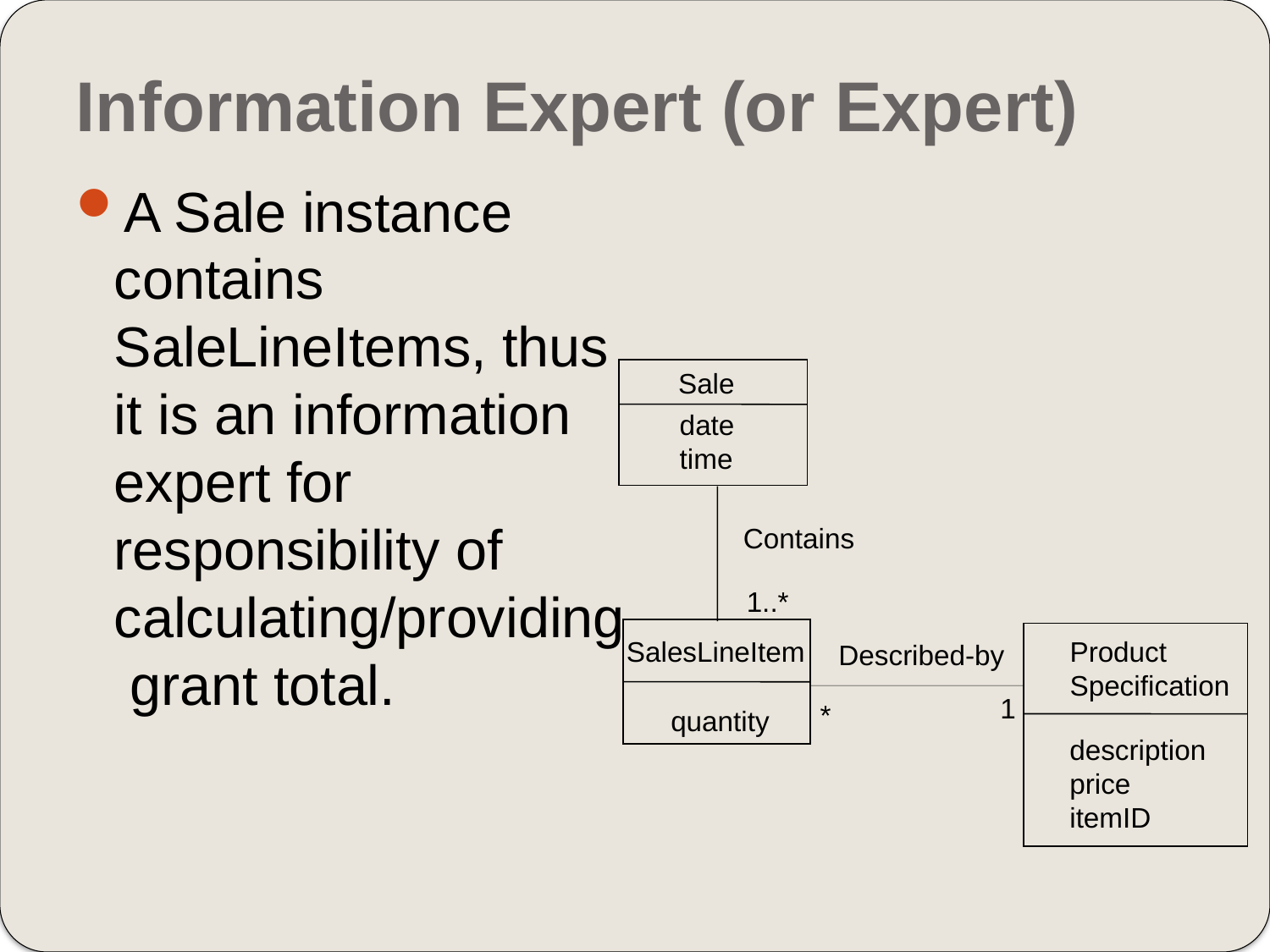

# Information Expert (or Expert)
A Sale instance contains SaleLineItems, thus it is an information expert for responsibility of calculating/providing  grant total.
Sale

date
time

Contains
1..*

SalesLineItem
Product
Specification
Described-by

1

*
quantity

description
price
itemID